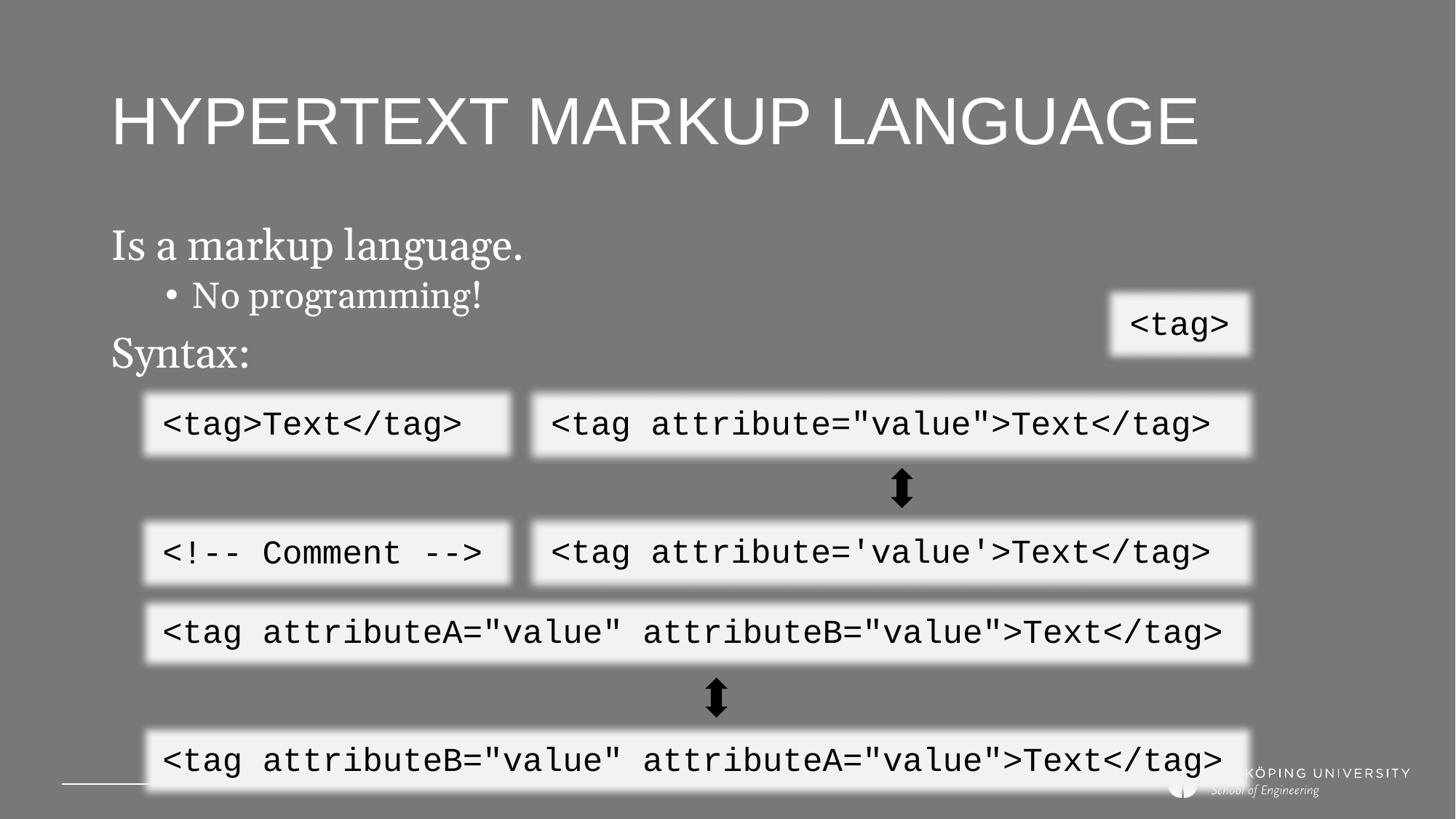

# Hypertext markup language
Is a markup language.
No programming!
Syntax:
<tag>
<tag>Text</tag>
<tag attribute="value">Text</tag>

<tag attribute='value'>Text</tag>
<!-- Comment -->
<tag attributeA="value" attributeB="value">Text</tag>

<tag attributeB="value" attributeA="value">Text</tag>